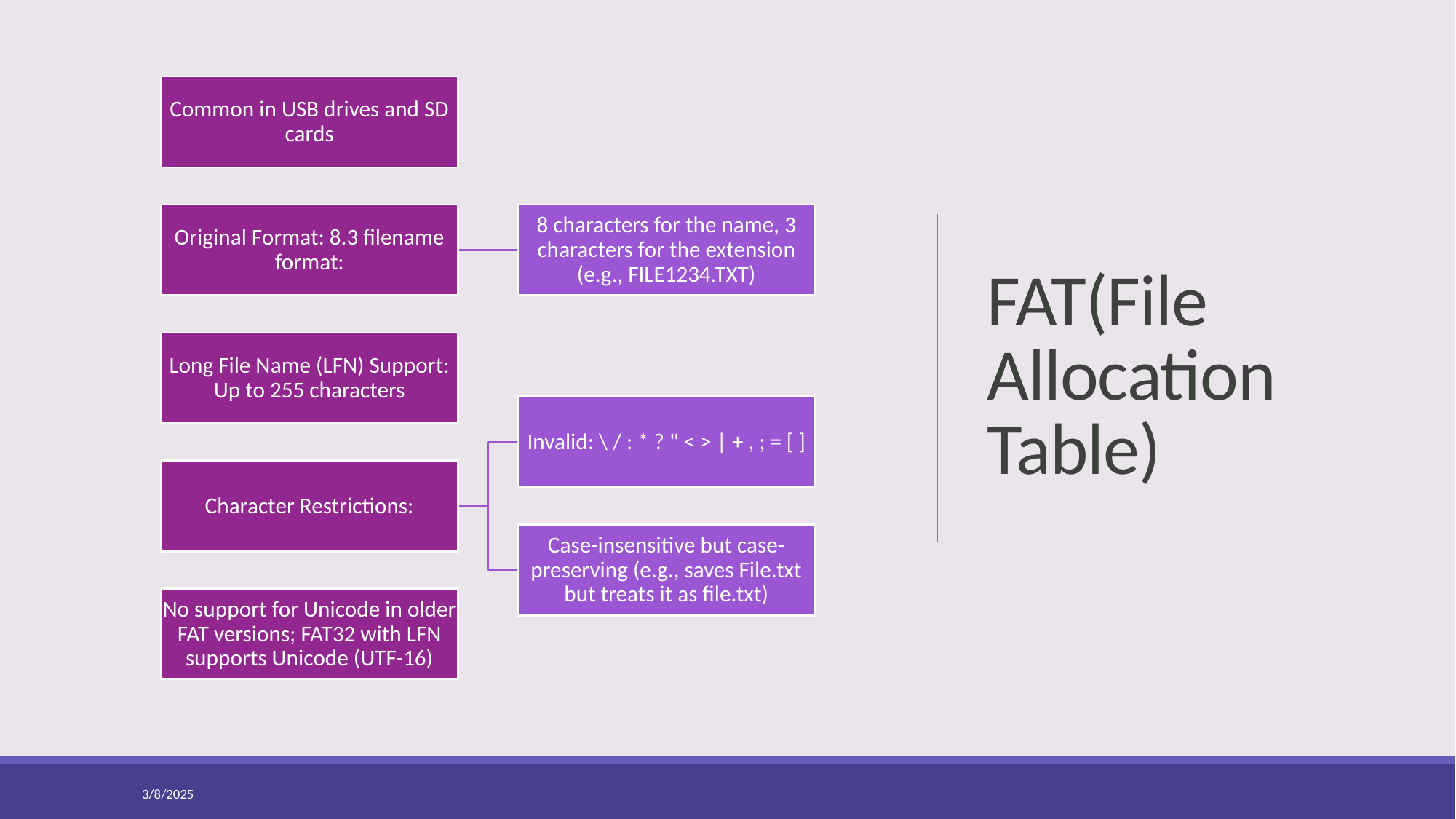

# FAT(File Allocation Table)
Common in USB drives and SD cards
Original Format: 8.3 filename format:
8 characters for the name, 3 characters for the extension (e.g., FILE1234.TXT)
Long File Name (LFN) Support: Up to 255 characters
Character Restrictions:
Invalid: \ / : * ? " < > | + , ; = [ ]
Case-insensitive but case-preserving (e.g., saves File.txt but treats it as file.txt)
No support for Unicode in older FAT versions; FAT32 with LFN supports Unicode (UTF-16)

3/8/2025
5